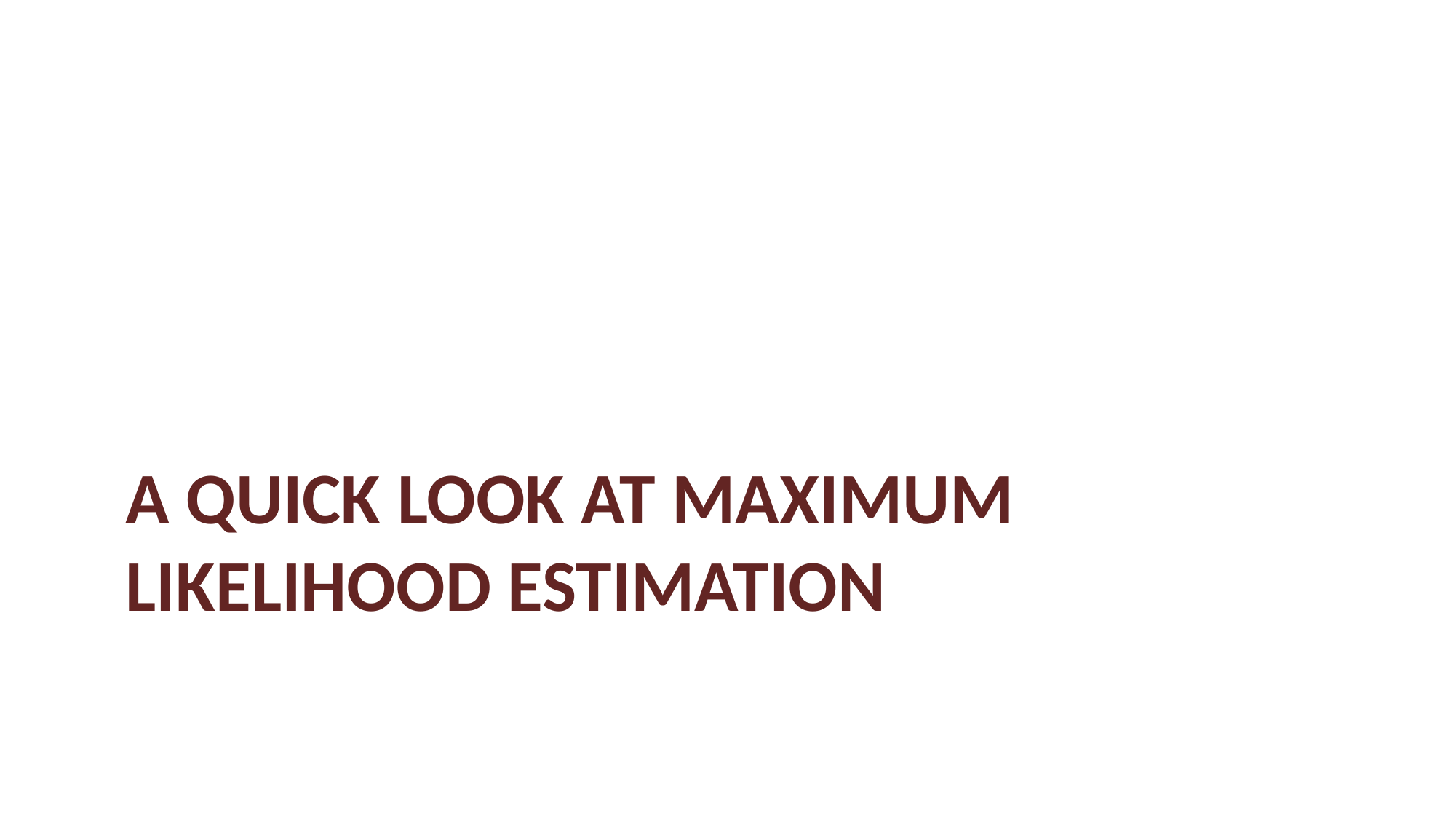

A quick look at maximum likelihood estimation